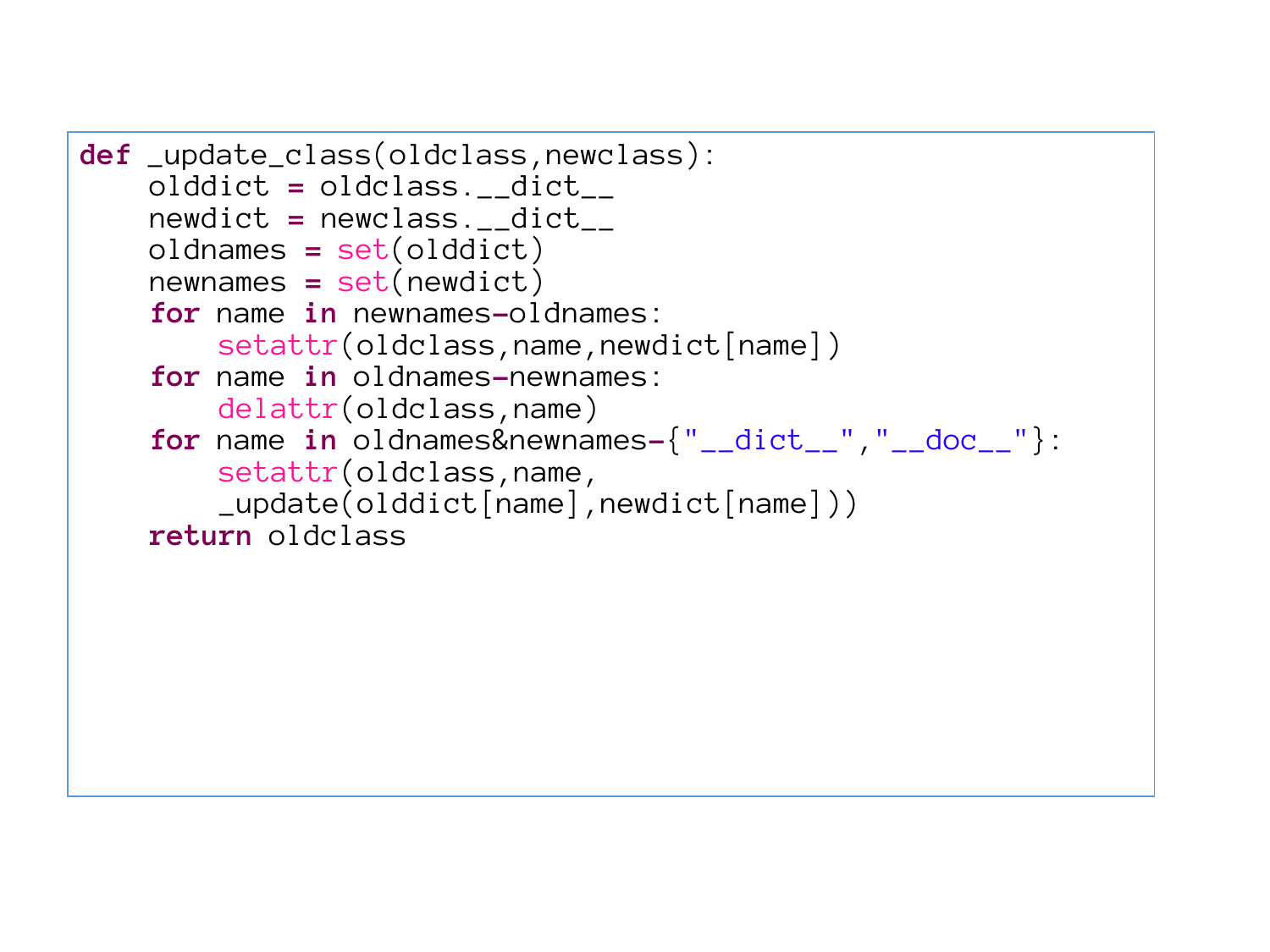

| def \_update\_class(oldclass,newclass):     olddict = oldclass.\_\_dict\_\_     newdict = newclass.\_\_dict\_\_     oldnames = set(olddict)     newnames = set(newdict)     for name in newnames-oldnames:         setattr(oldclass,name,newdict[name])     for name in oldnames-newnames:         delattr(oldclass,name)     for name in oldnames&newnames-{"\_\_dict\_\_","\_\_doc\_\_"}:         setattr(oldclass,name, \_update(olddict[name],newdict[name]))     return oldclass |
| --- |